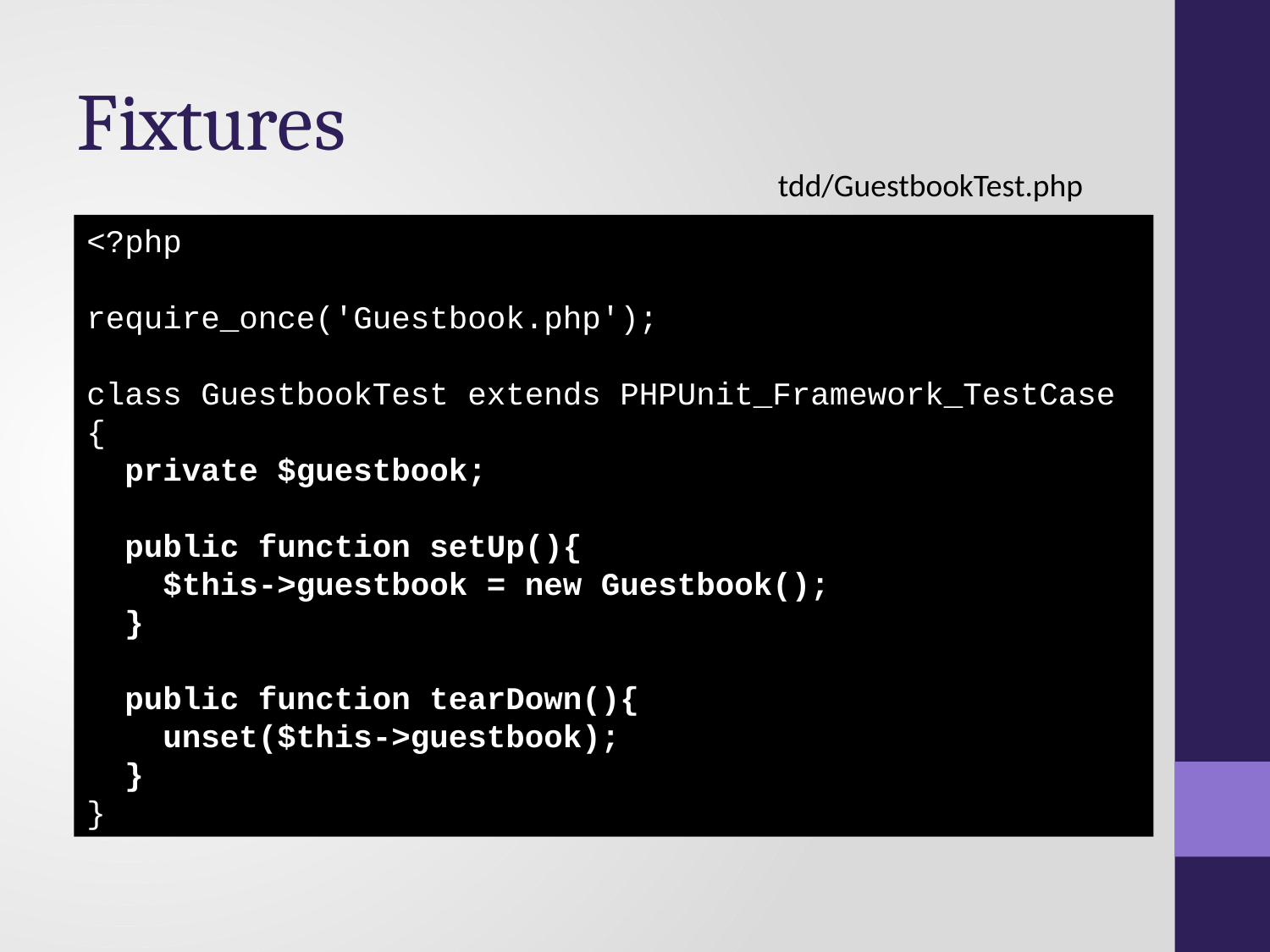

# Fixtures
tdd/GuestbookTest.php
<?php

require_once('Guestbook.php');

class GuestbookTest extends PHPUnit_Framework_TestCase
{
  private $guestbook;

  public function setUp(){
    $this->guestbook = new Guestbook();
  }

  public function tearDown(){
    unset($this->guestbook);
  }
}